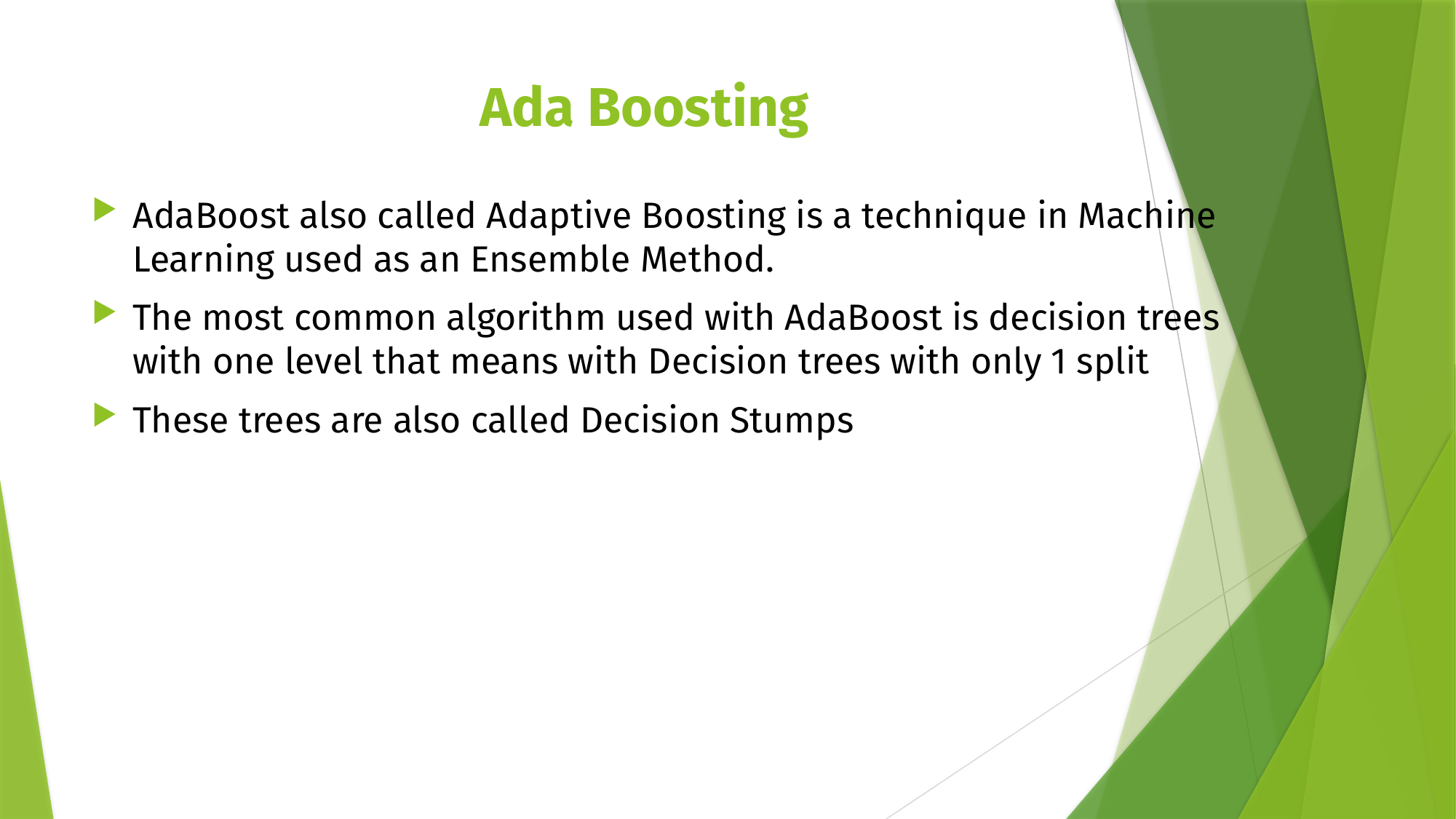

# Ada Boosting
AdaBoost also called Adaptive Boosting is a technique in Machine Learning used as an Ensemble Method.
The most common algorithm used with AdaBoost is decision trees with one level that means with Decision trees with only 1 split
These trees are also called Decision Stumps